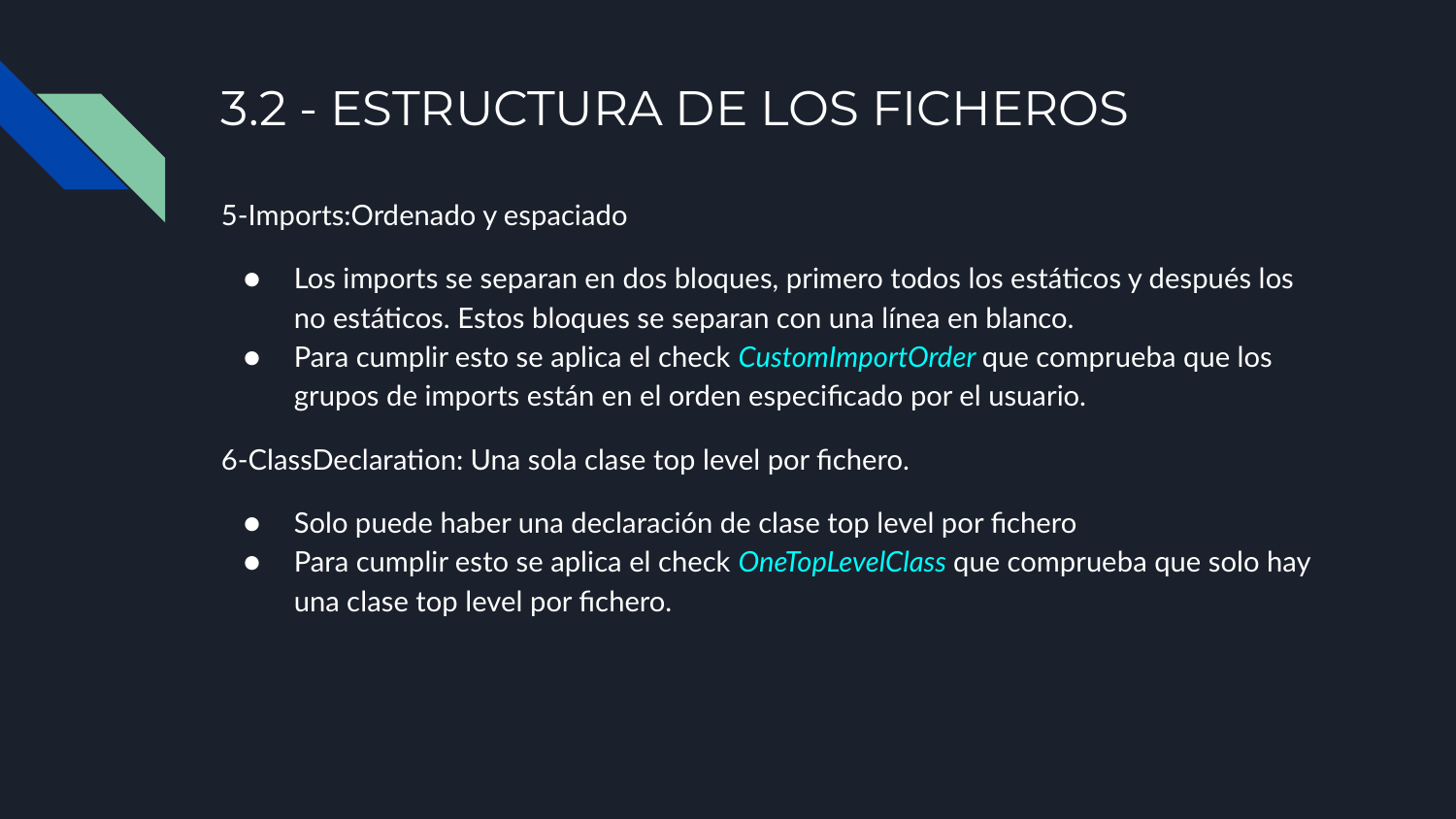

# 3.2 - ESTRUCTURA DE LOS FICHEROS

5-Imports:Ordenado y espaciado
Los imports se separan en dos bloques, primero todos los estáticos y después los no estáticos. Estos bloques se separan con una línea en blanco.
Para cumplir esto se aplica el check CustomImportOrder que comprueba que los grupos de imports están en el orden especificado por el usuario.
6-ClassDeclaration: Una sola clase top level por fichero.
Solo puede haber una declaración de clase top level por fichero
Para cumplir esto se aplica el check OneTopLevelClass que comprueba que solo hay una clase top level por fichero.